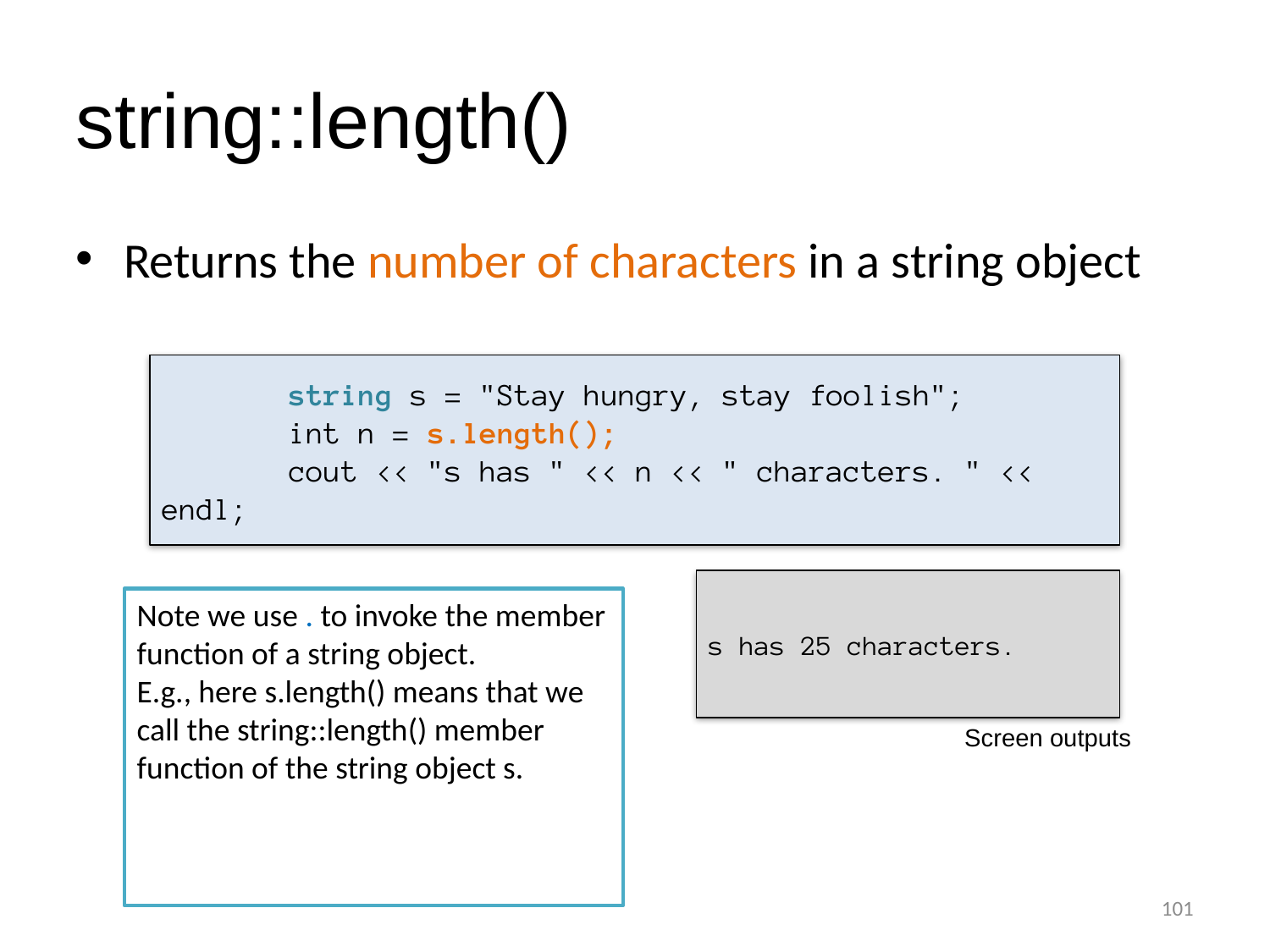

string::length()
Returns the number of characters in a string object
	string s = "Stay hungry, stay foolish";
	int n = s.length();
	cout << "s has " << n << " characters. " << endl;
s has 25 characters.
Note we use . to invoke the member function of a string object.
E.g., here s.length() means that we call the string::length() member function of the string object s.
Screen outputs
101